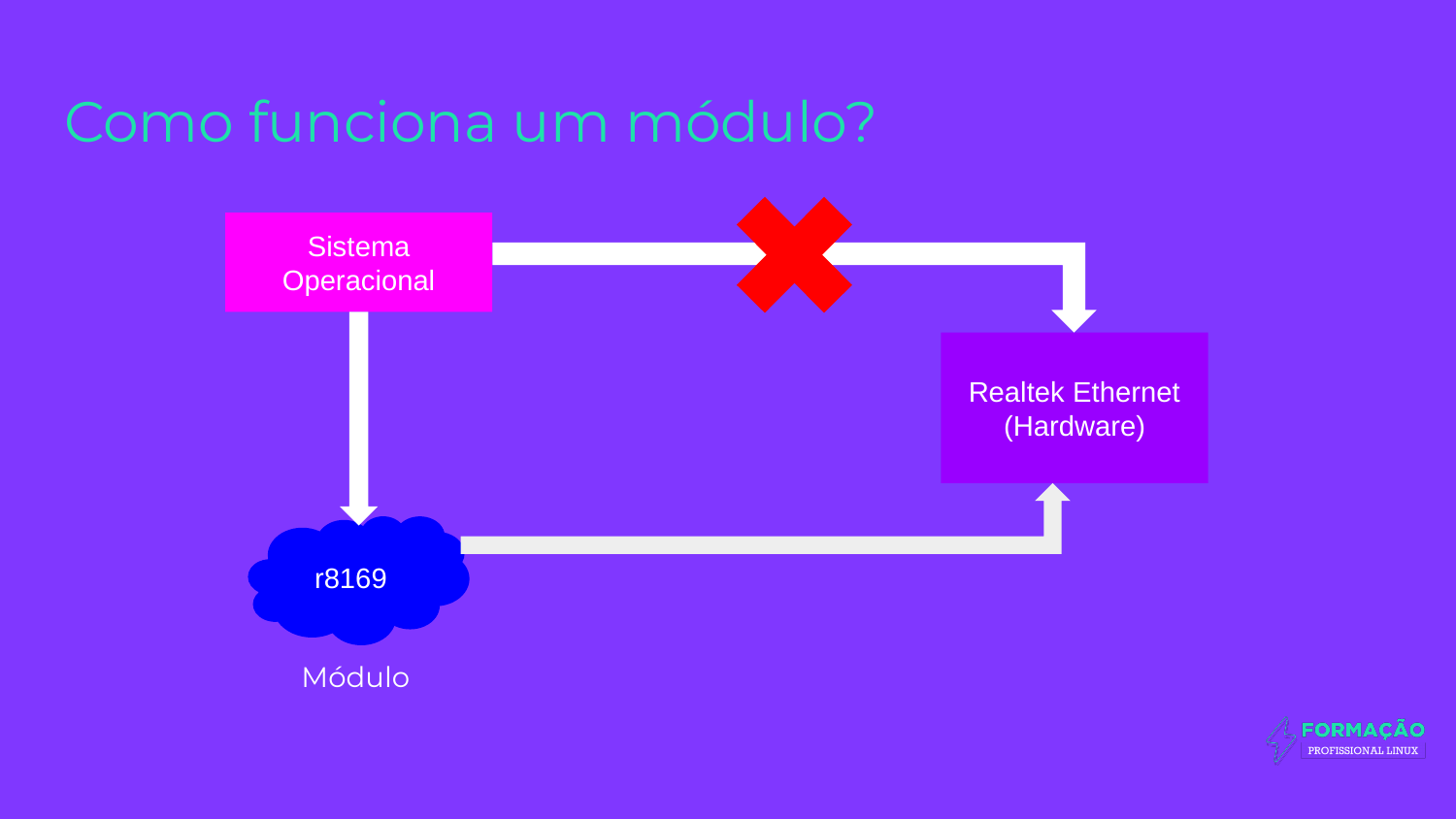

# Como funciona um módulo?

Sistema Operacional

Realtek Ethernet
(Hardware)

r8169
Módulo